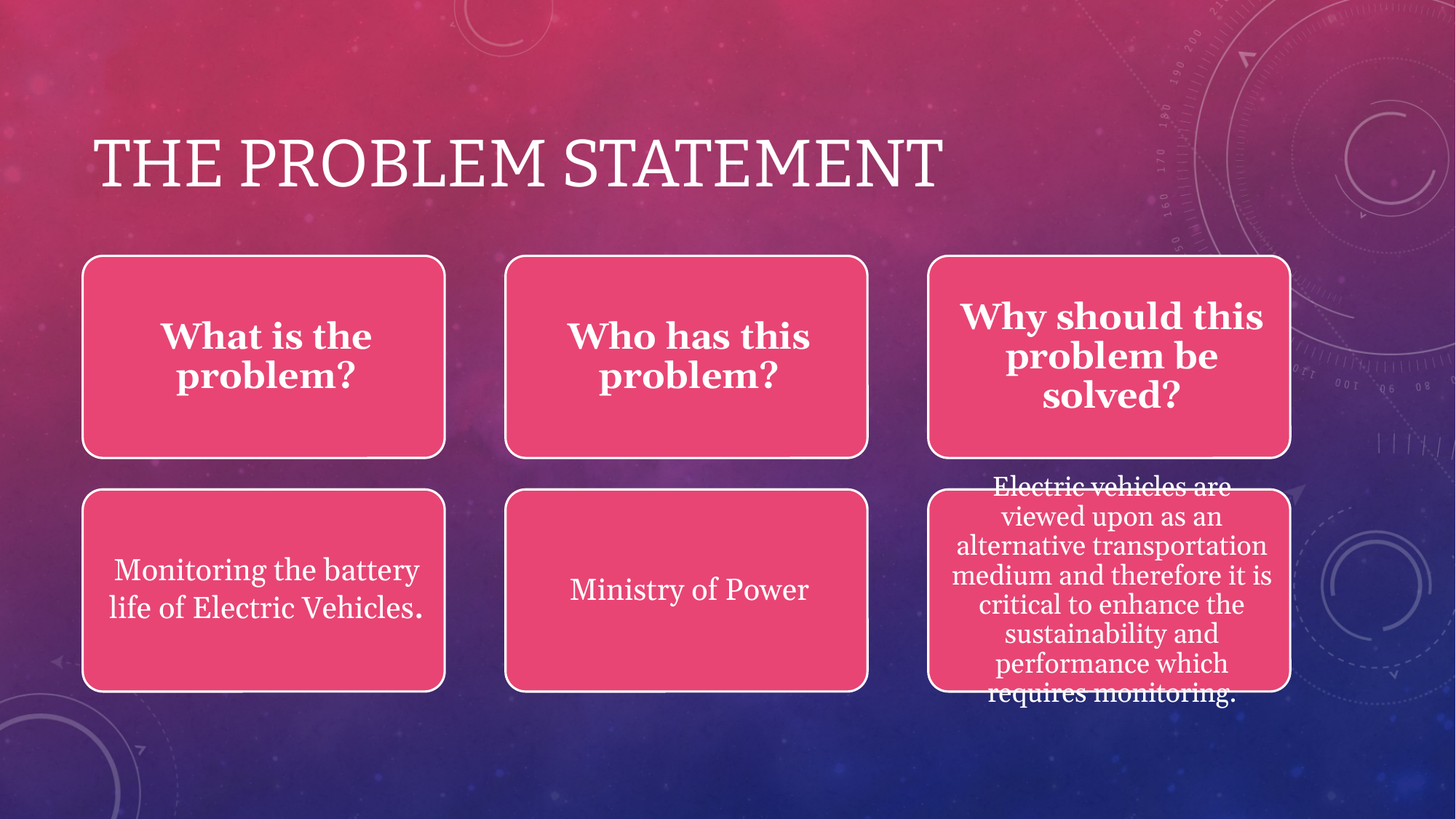

# The Problem STATEMENT
What is the problem?
Monitoring the battery life of Electric Vehicles.
Who has this problem?
Ministry of Power
Why should this problem be solved?
Electric vehicles are viewed upon as an alternative transportation medium and therefore it is critical to enhance the sustainability and performance which requires monitoring.